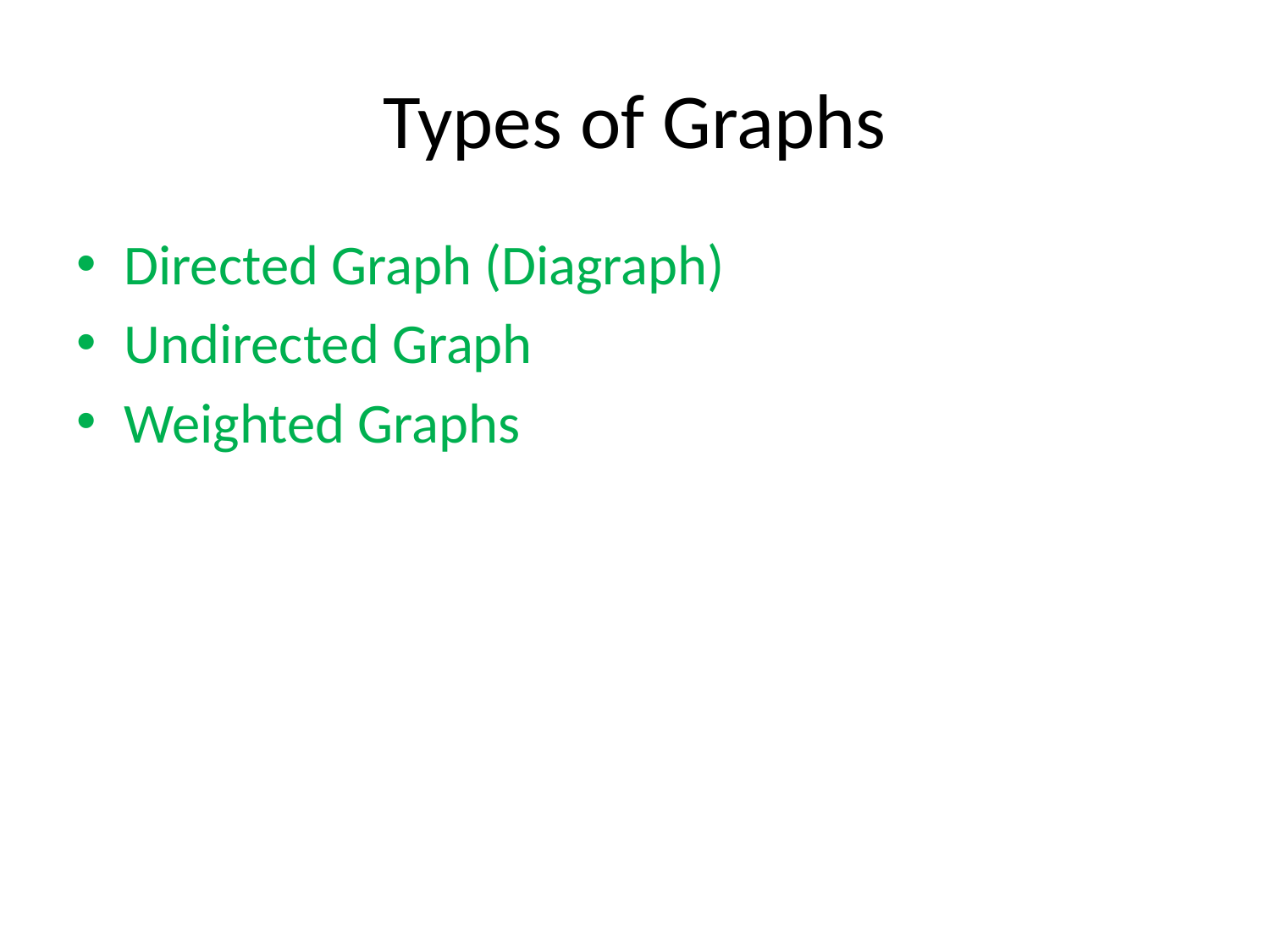

# Types of Graphs
Directed Graph (Diagraph)
Undirected Graph
Weighted Graphs